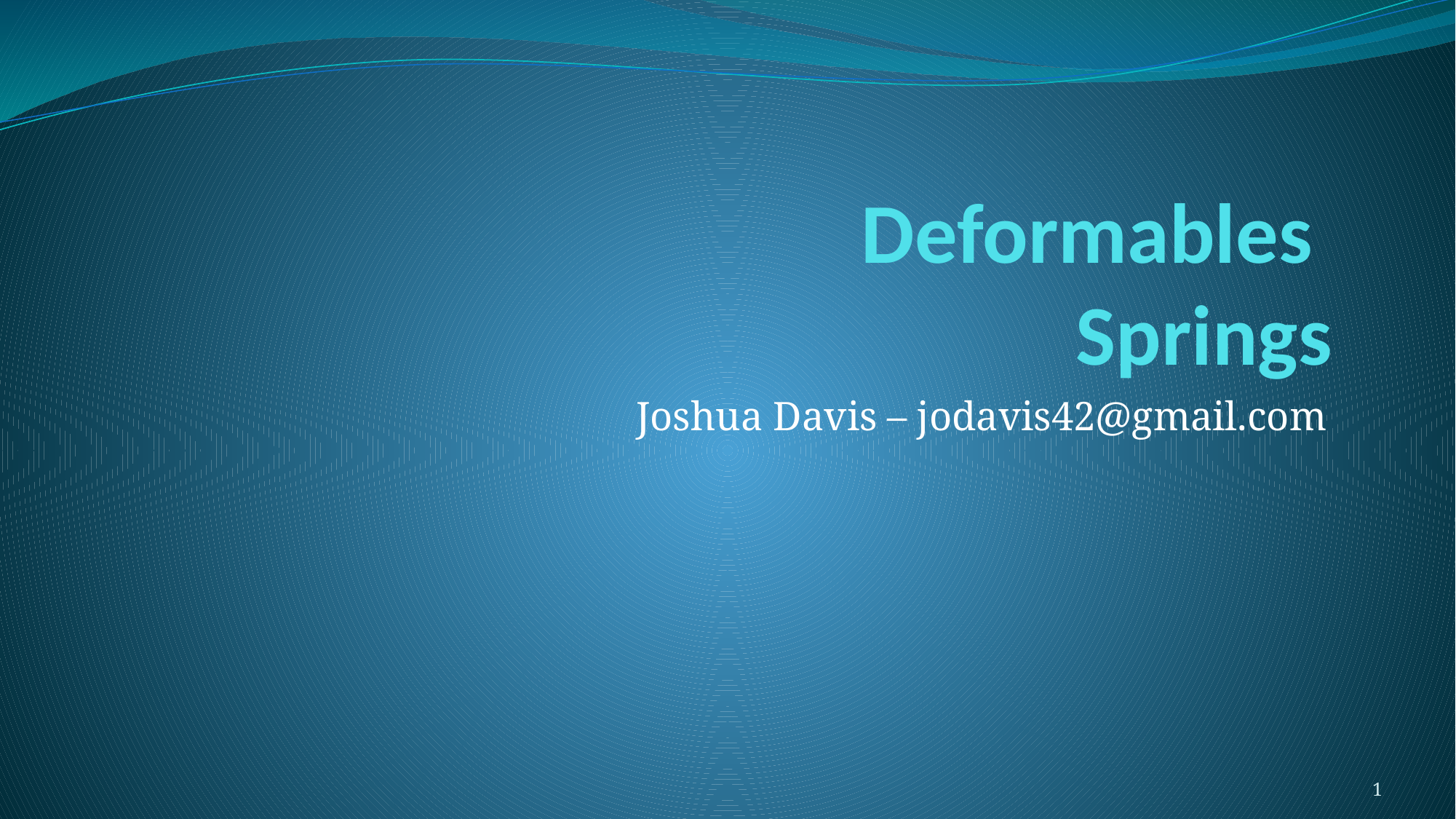

# Deformables Springs
Joshua Davis – jodavis42@gmail.com
1